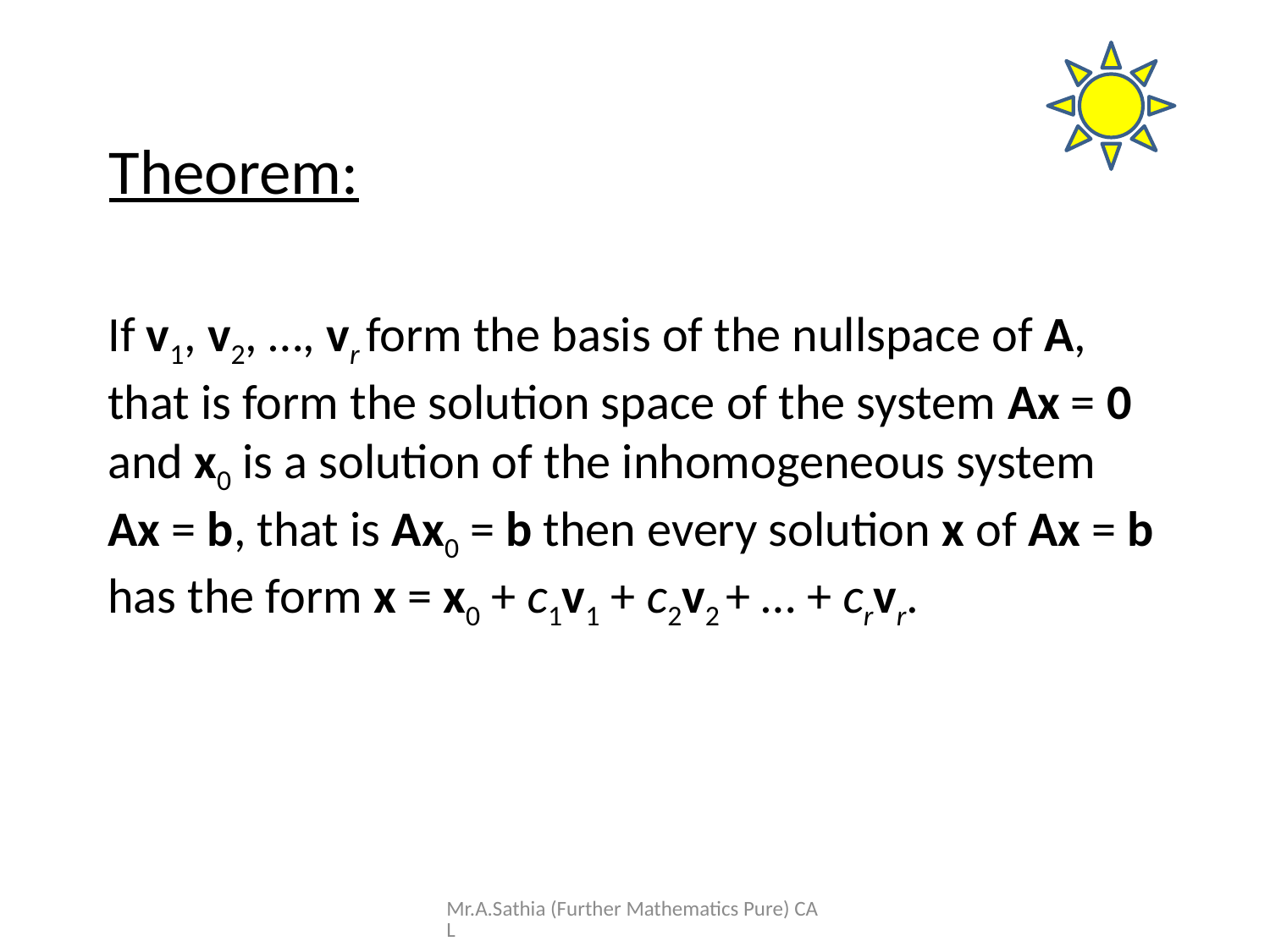

Theorem:
If v1, v2, …, vr form the basis of the nullspace of A, that is form the solution space of the system Ax = 0 and x0 is a solution of the inhomogeneous system
Ax = b, that is Ax0 = b then every solution x of Ax = b has the form x = x0 + c1v1 + c2v2 + … + crvr.
Mr.A.Sathia (Further Mathematics Pure) CAL